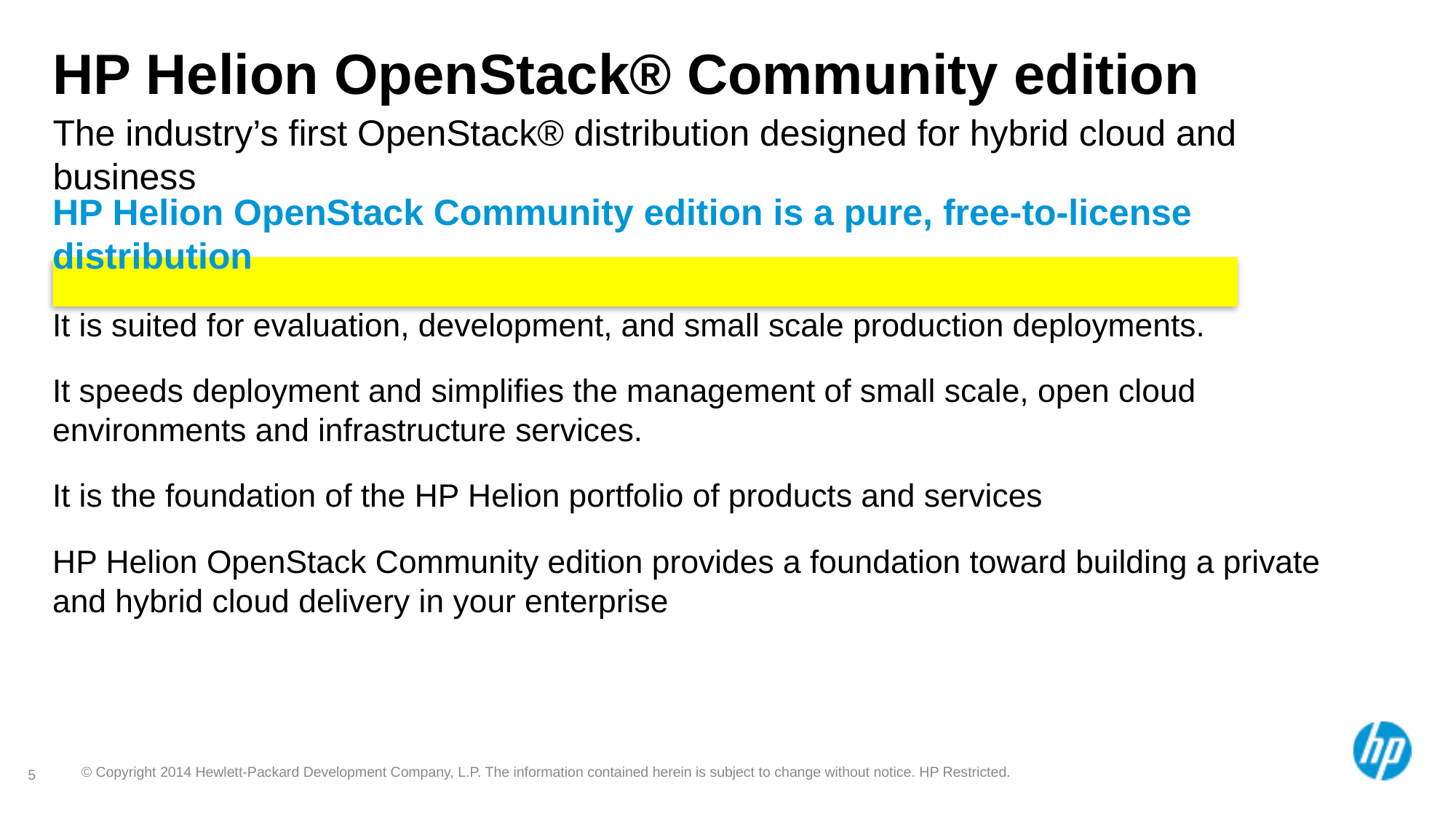

# HP Helion OpenStack® Community edition
The industry’s first OpenStack® distribution designed for hybrid cloud and business

HP Helion OpenStack Community edition is a pure, free-to-license distribution
It is suited for evaluation, development, and small scale production deployments.
It speeds deployment and simplifies the management of small scale, open cloud environments and infrastructure services.
It is the foundation of the HP Helion portfolio of products and services
HP Helion OpenStack Community edition provides a foundation toward building a private and hybrid cloud delivery in your enterprise